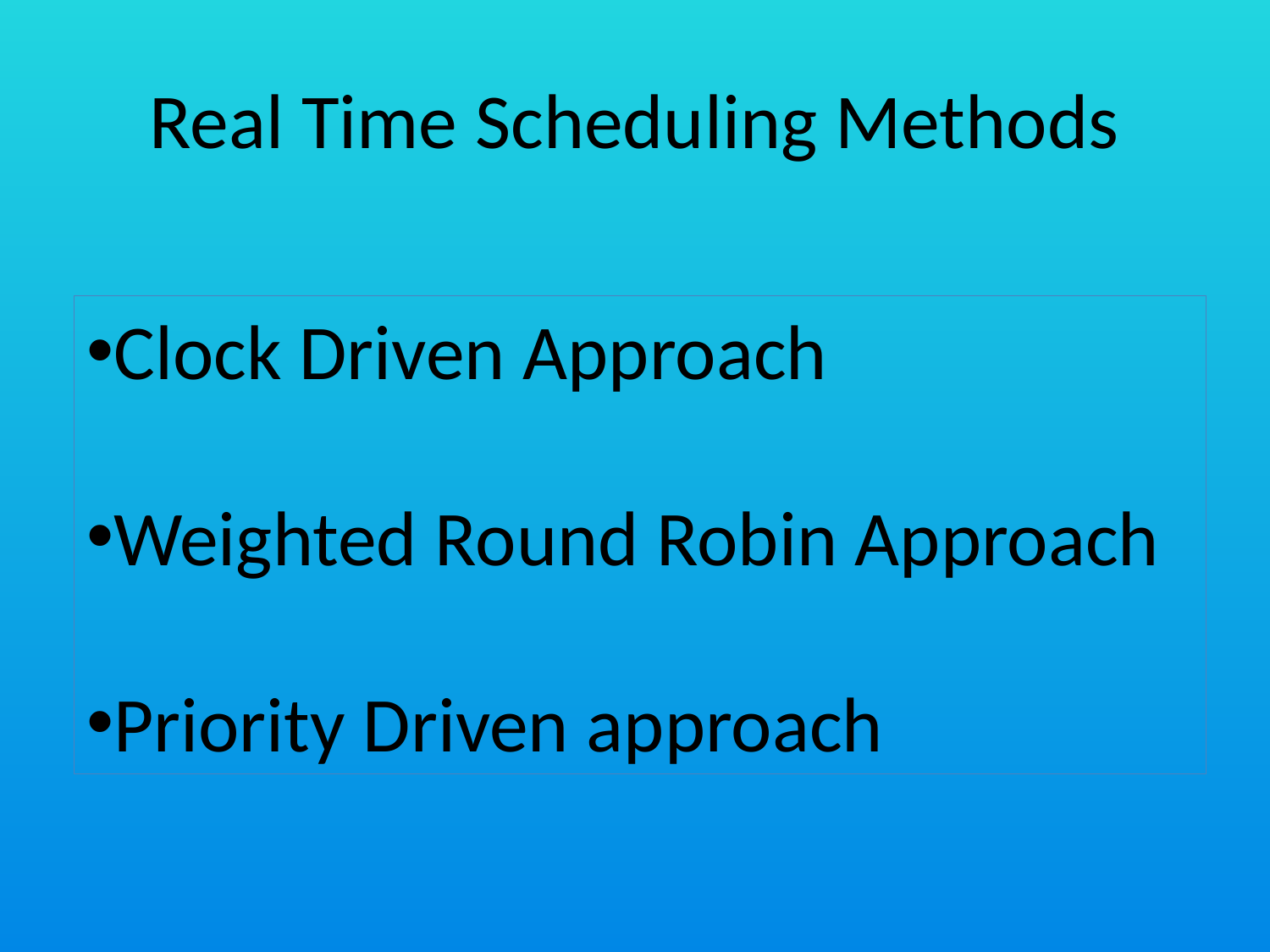

# Real Time Scheduling Methods
Clock Driven Approach

Weighted Round Robin Approach

Priority Driven approach